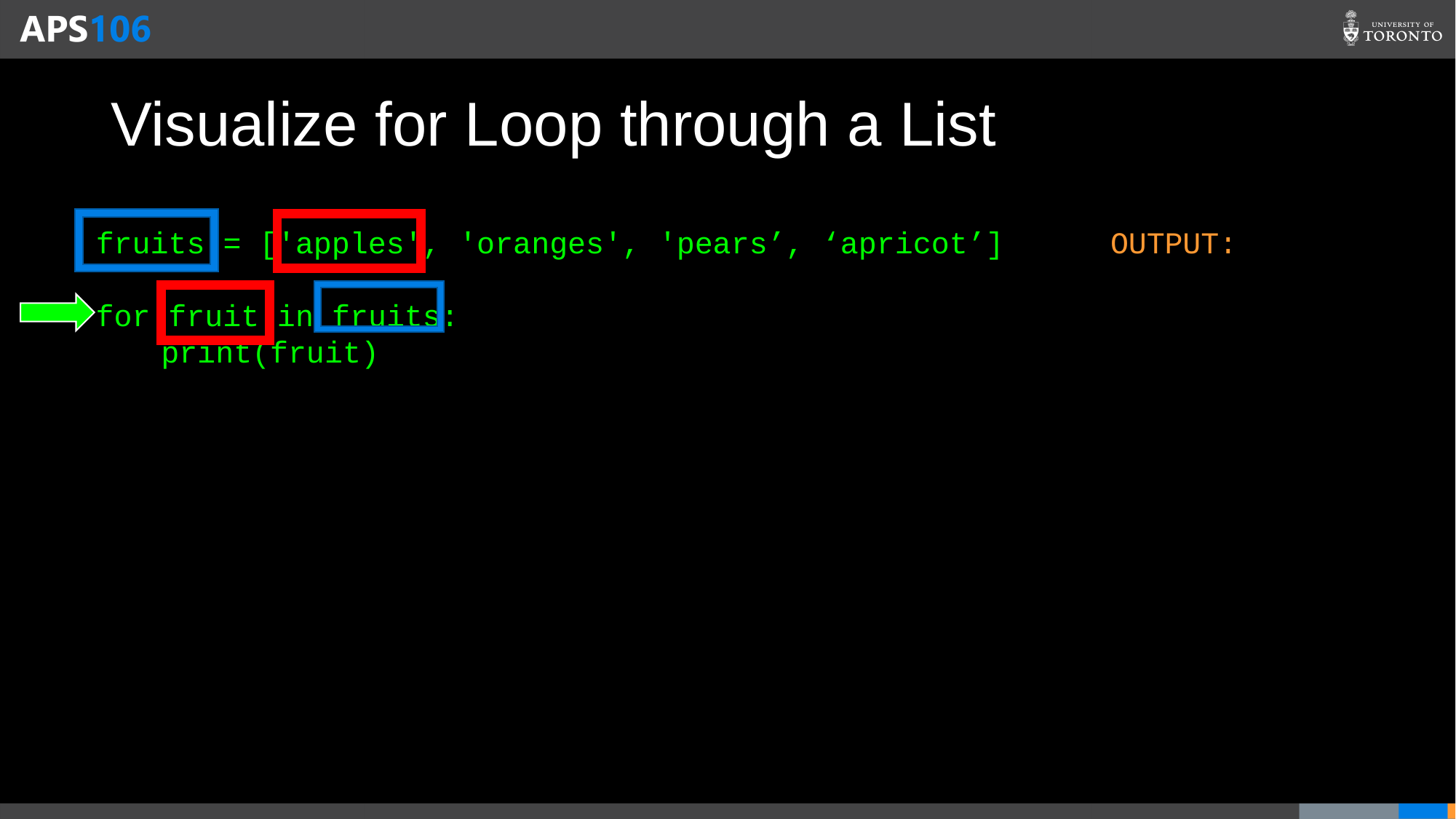

# Visualize for Loop through a List

fruits = ['apples', 'oranges', 'pears’, ‘apricot’]

for fruit in fruits:
	print(fruit)
OUTPUT: